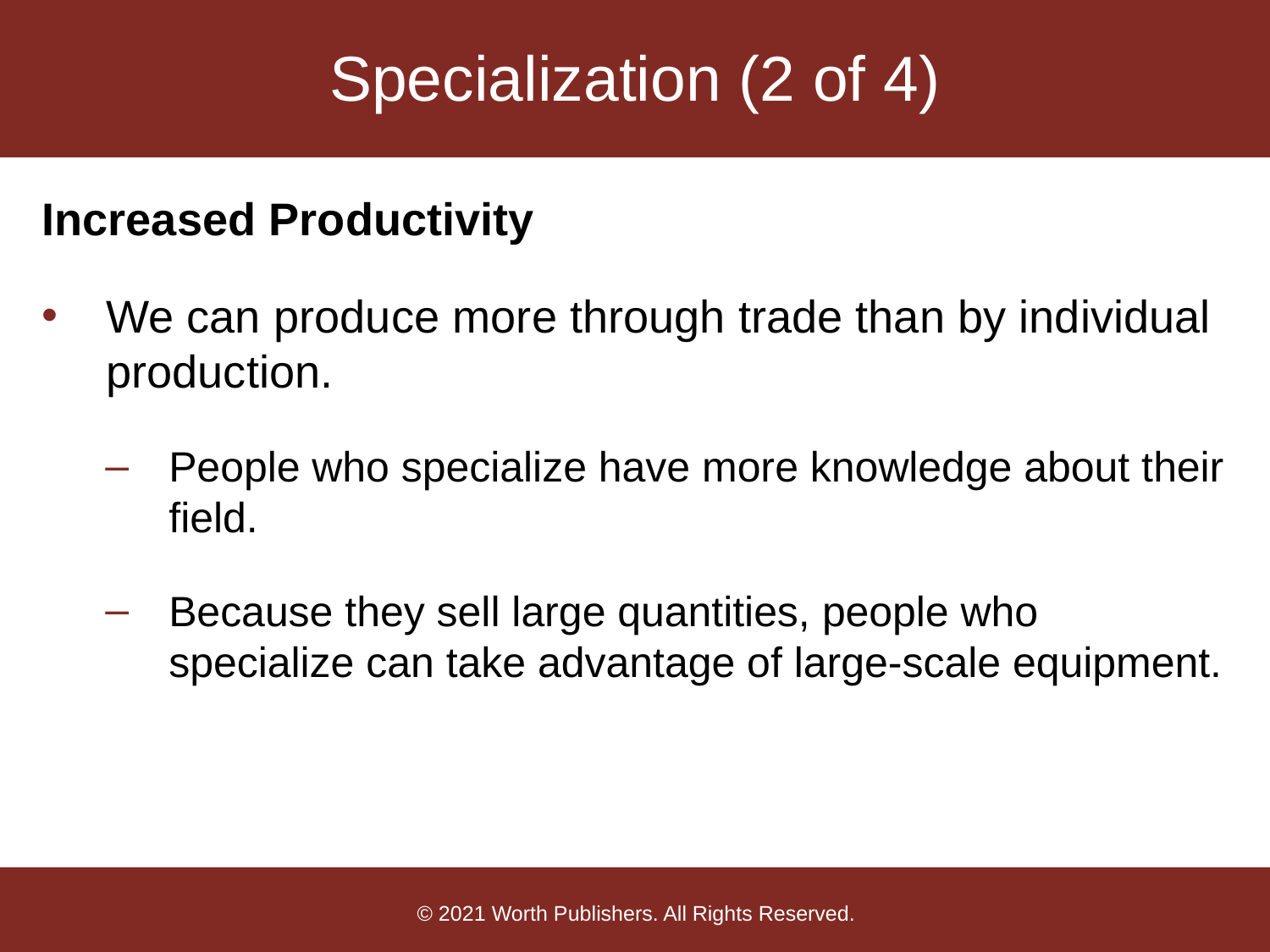

# Specialization (2 of 4)
Increased Productivity
We can produce more through trade than by individual production.
People who specialize have more knowledge about their field.
Because they sell large quantities, people who specialize can take advantage of large-scale equipment.